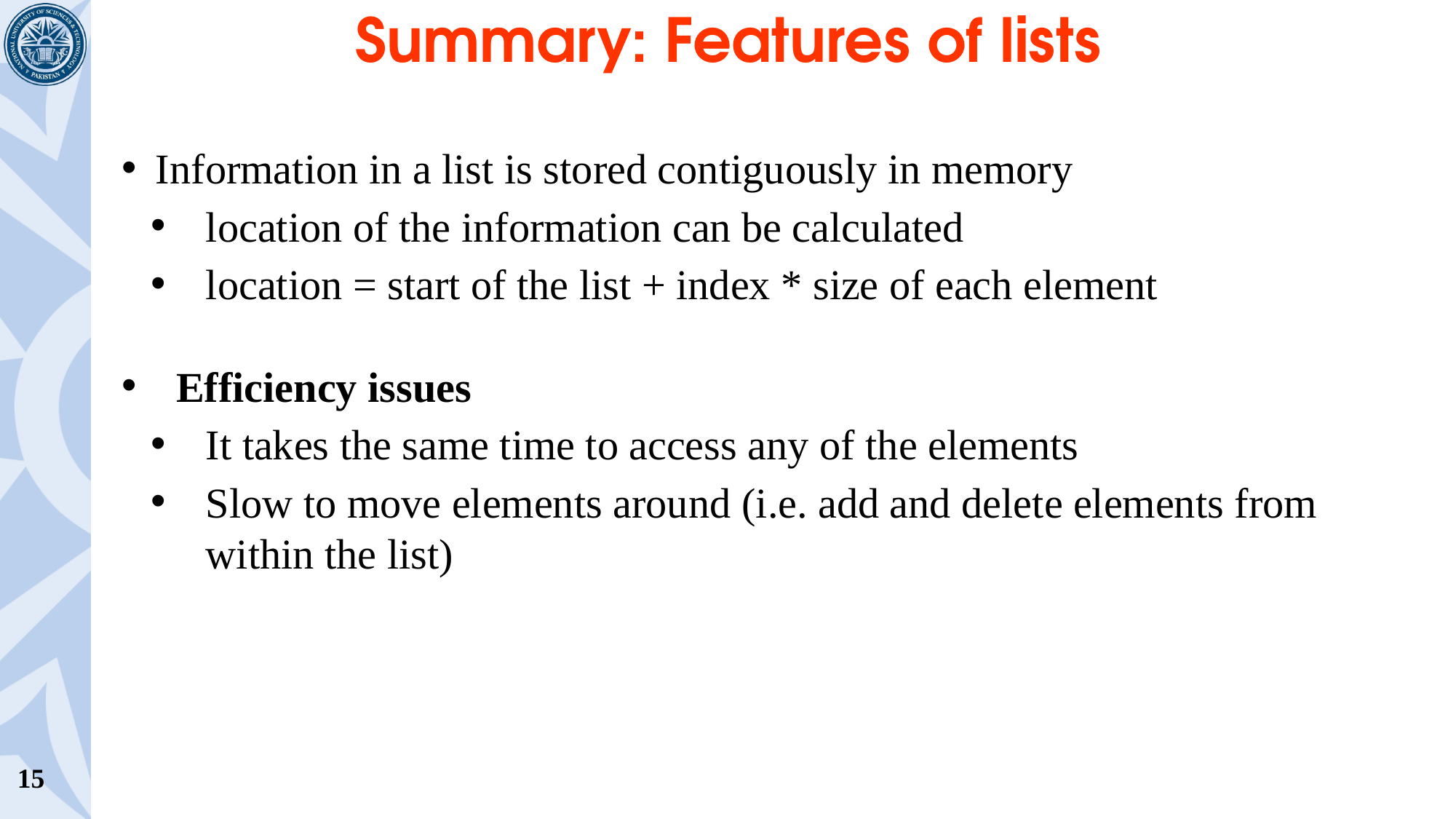

# Summary: Features of lists
Information in a list is stored contiguously in memory
location of the information can be calculated
location = start of the list + index * size of each element

Efficiency issues
It takes the same time to access any of the elements
Slow to move elements around (i.e. add and delete elements from  within the list)
15